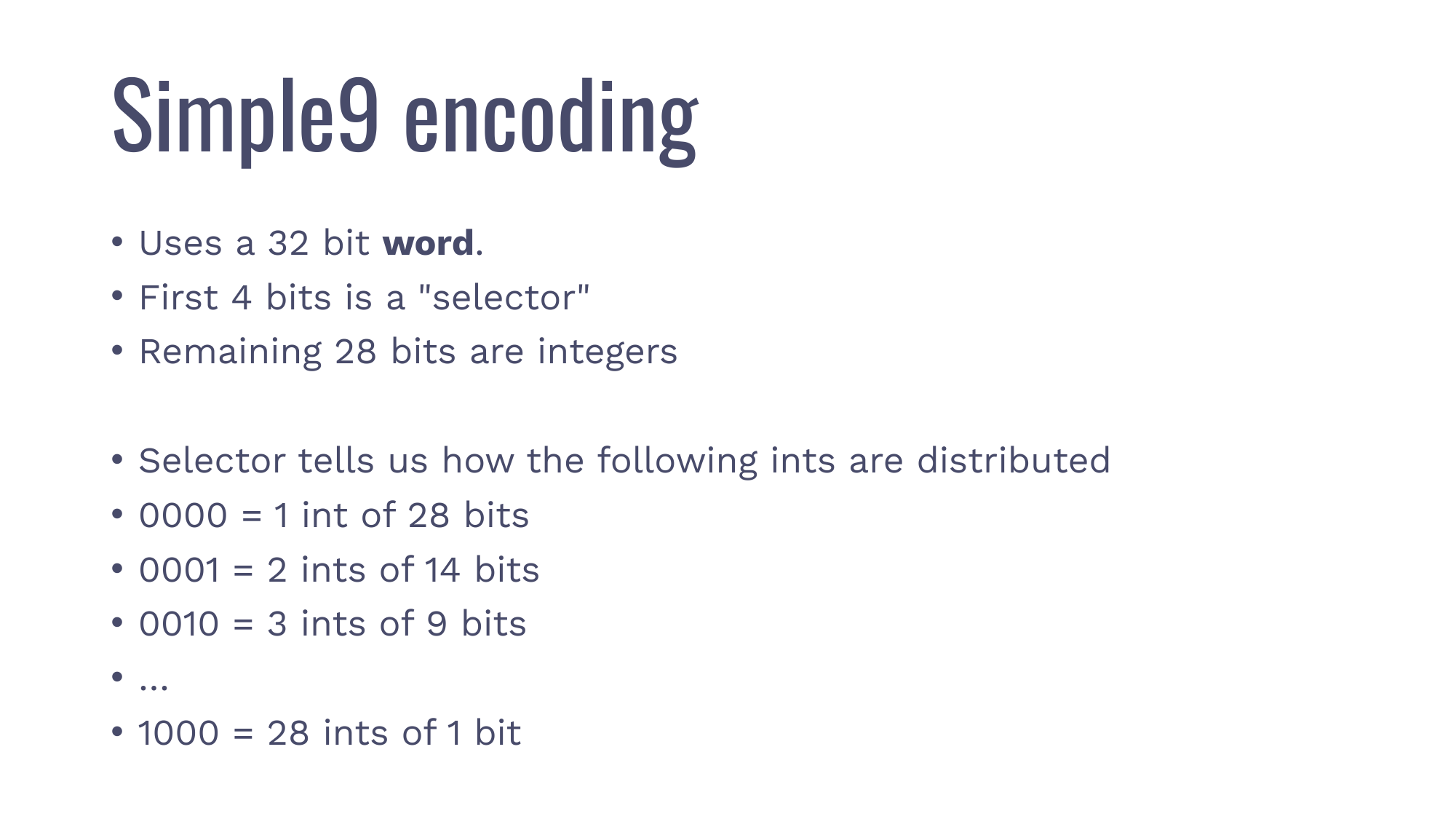

# Simple9 encoding
Uses a 32 bit word.
First 4 bits is a "selector"
Remaining 28 bits are integers

Selector tells us how the following ints are distributed
0000 = 1 int of 28 bits
0001 = 2 ints of 14 bits
0010 = 3 ints of 9 bits
…
1000 = 28 ints of 1 bit